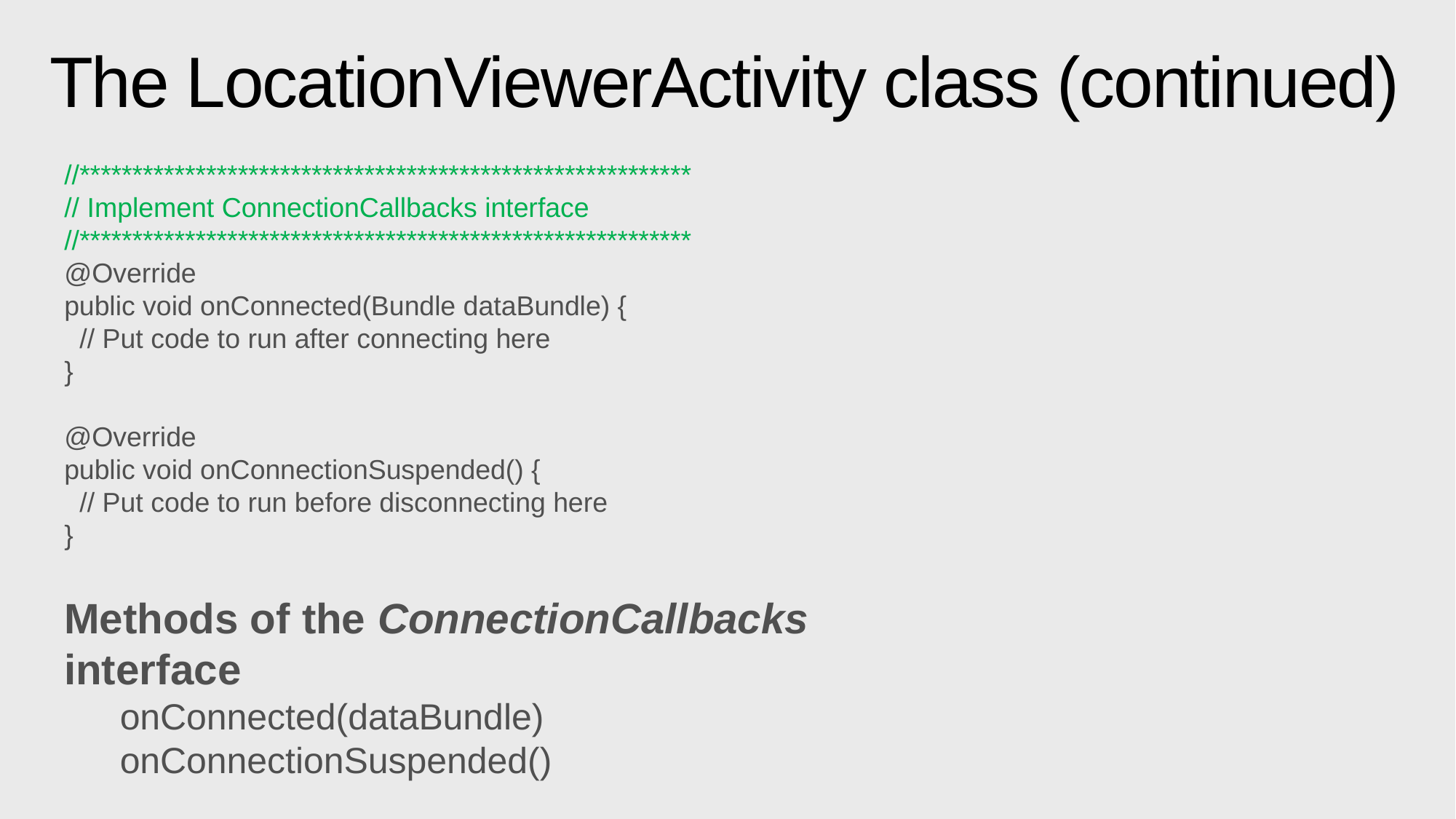

# The LocationViewerActivity class (continued)
//**********************************************************
// Implement ConnectionCallbacks interface
//**********************************************************
@Override
public void onConnected(Bundle dataBundle) {
  // Put code to run after connecting here
}

@Override
public void onConnectionSuspended() {
  // Put code to run before disconnecting here
}
Methods of the ConnectionCallbacks interface
onConnected(dataBundle)
onConnectionSuspended()